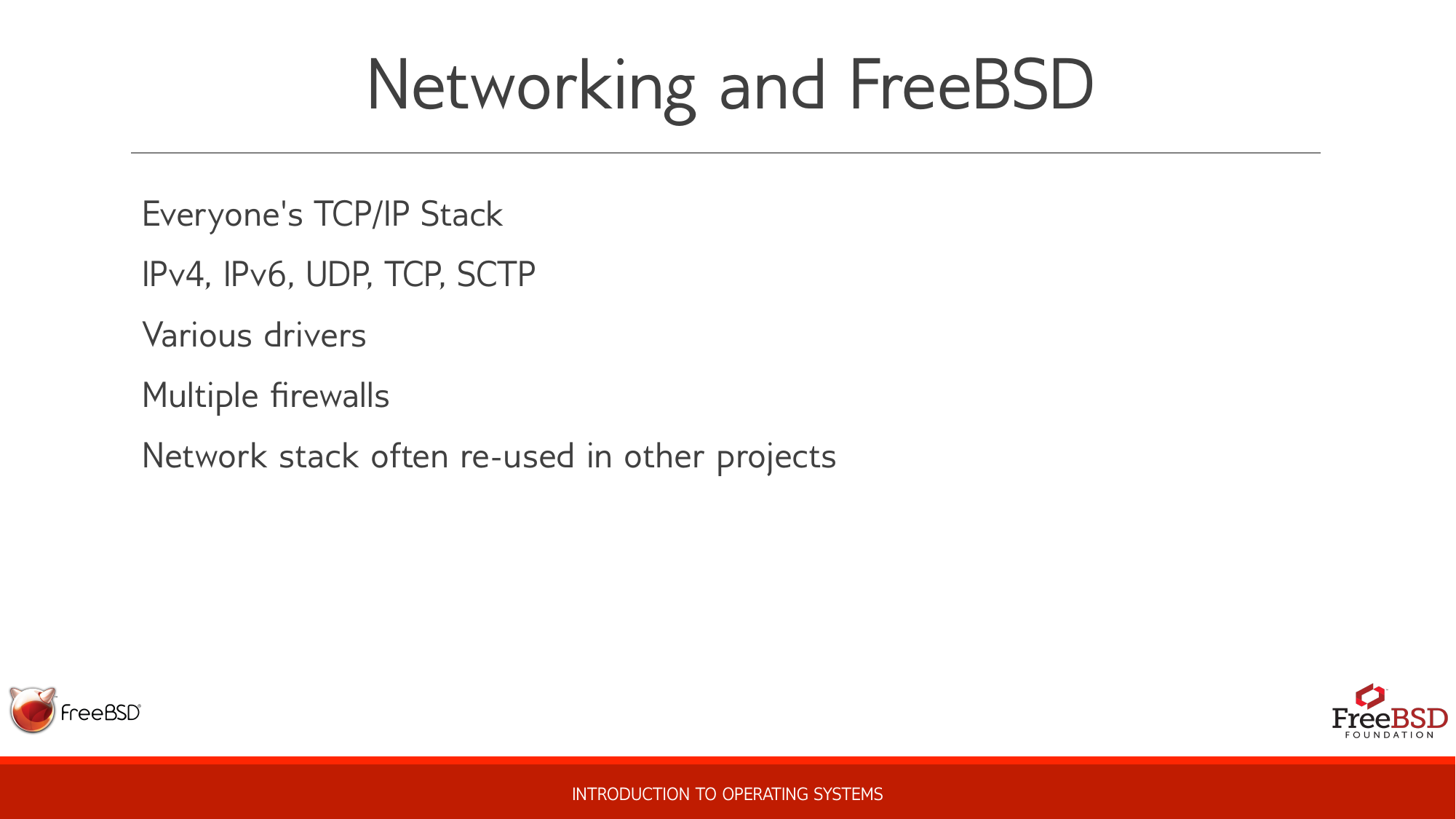

Everyone's TCP/IP Stack
IPv4, IPv6, UDP, TCP, SCTP
Various drivers
Multiple firewalls
Network stack often re-used in other projects
# Networking and FreeBSD
Introduction to Operating Systems